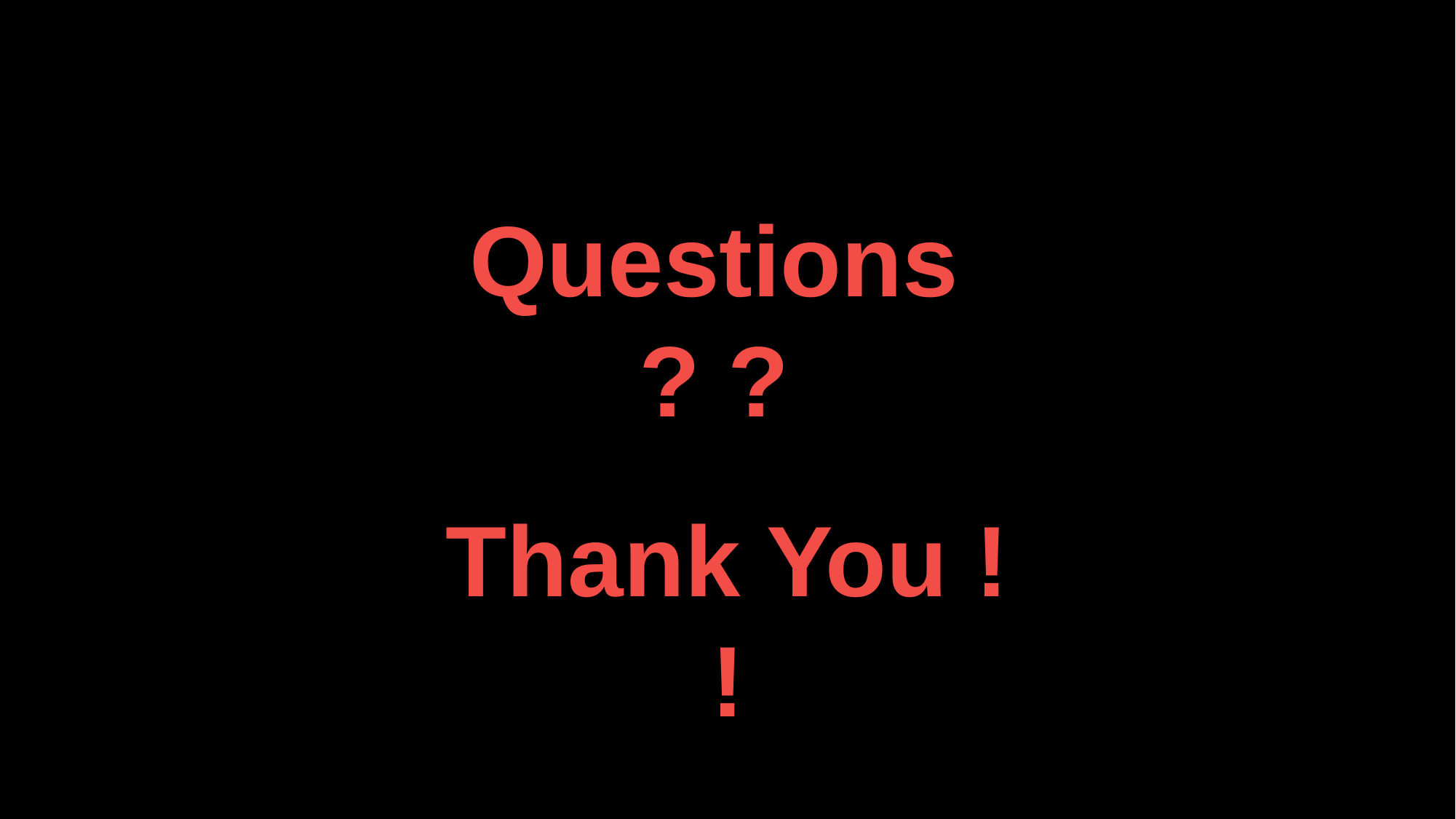

Questions ? ?
Thank You ! !